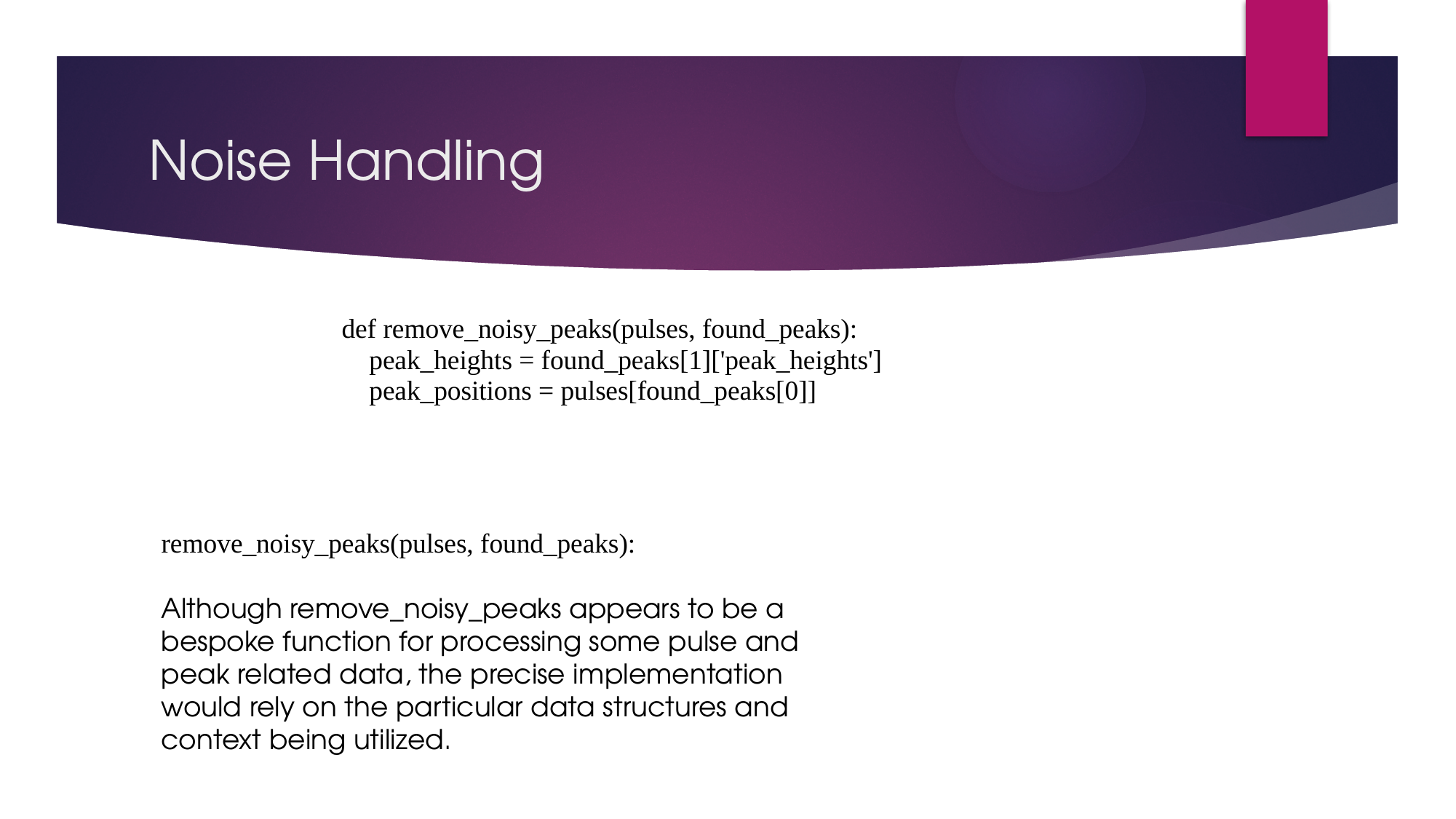

# Noise Handling
def remove_noisy_peaks(pulses, found_peaks):
    peak_heights = found_peaks[1]['peak_heights']
    peak_positions = pulses[found_peaks[0]]
remove_noisy_peaks(pulses, found_peaks):

Although remove_noisy_peaks appears to be a bespoke function for processing some pulse and peak related data, the precise implementation would rely on the particular data structures and context being utilized.